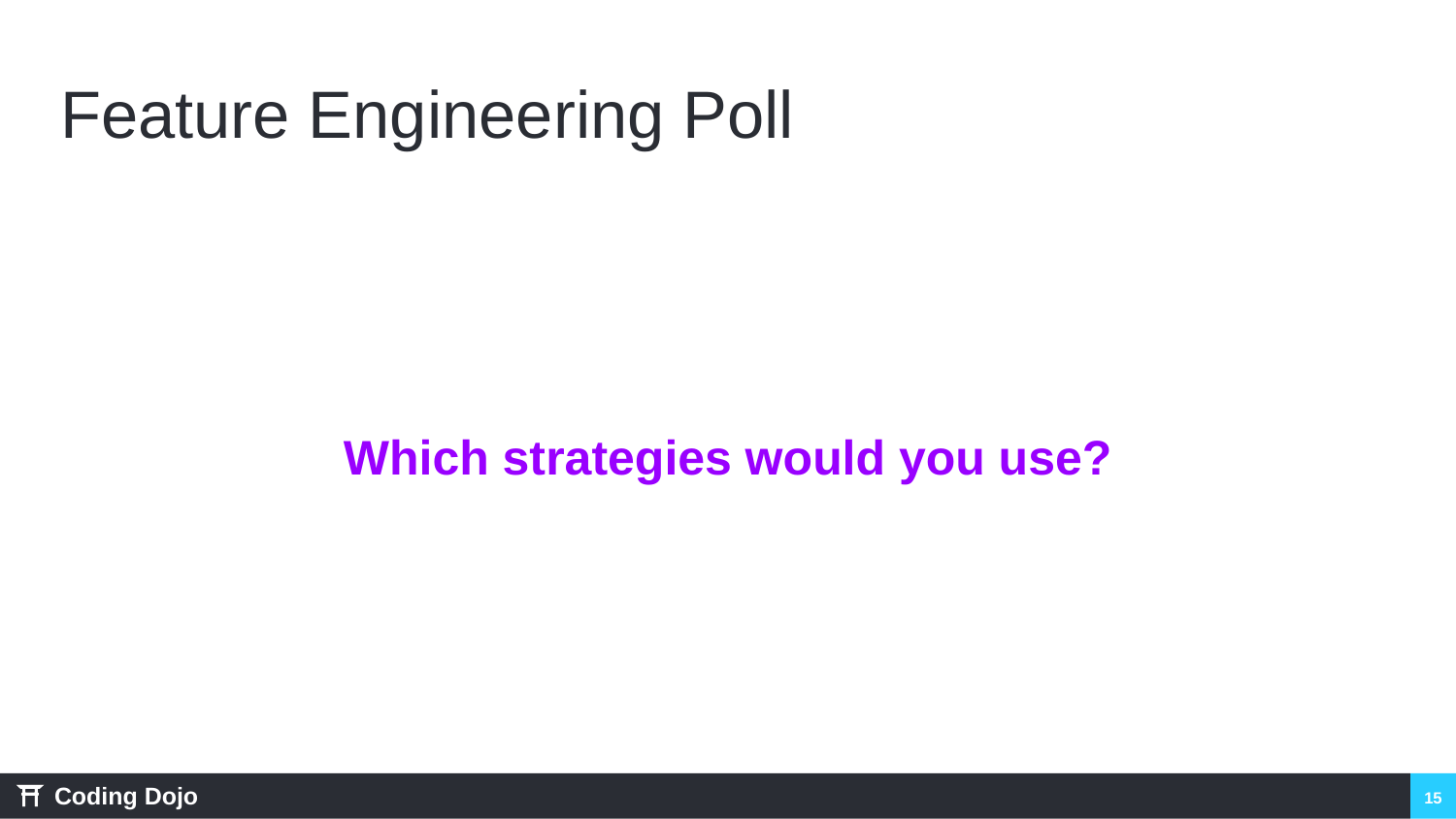

# Feature Engineering Poll
Which strategies would you use?